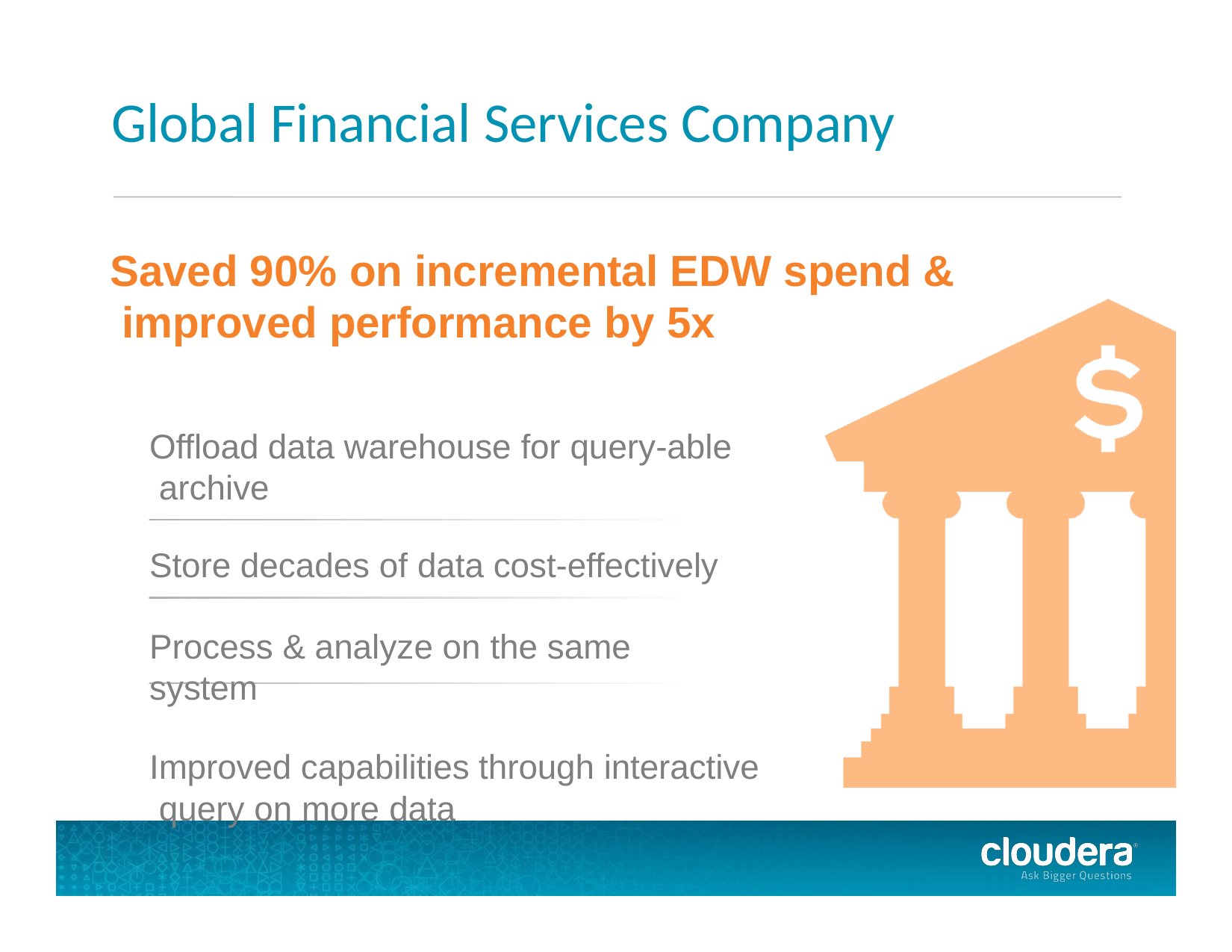

# Global Financial Services Company
Saved 90% on incremental EDW spend &  improved performance by 5x

Offload data warehouse for query-able  archive

Store decades of data cost-effectively

Process & analyze on the same system

Improved capabilities through interactive  query on more data